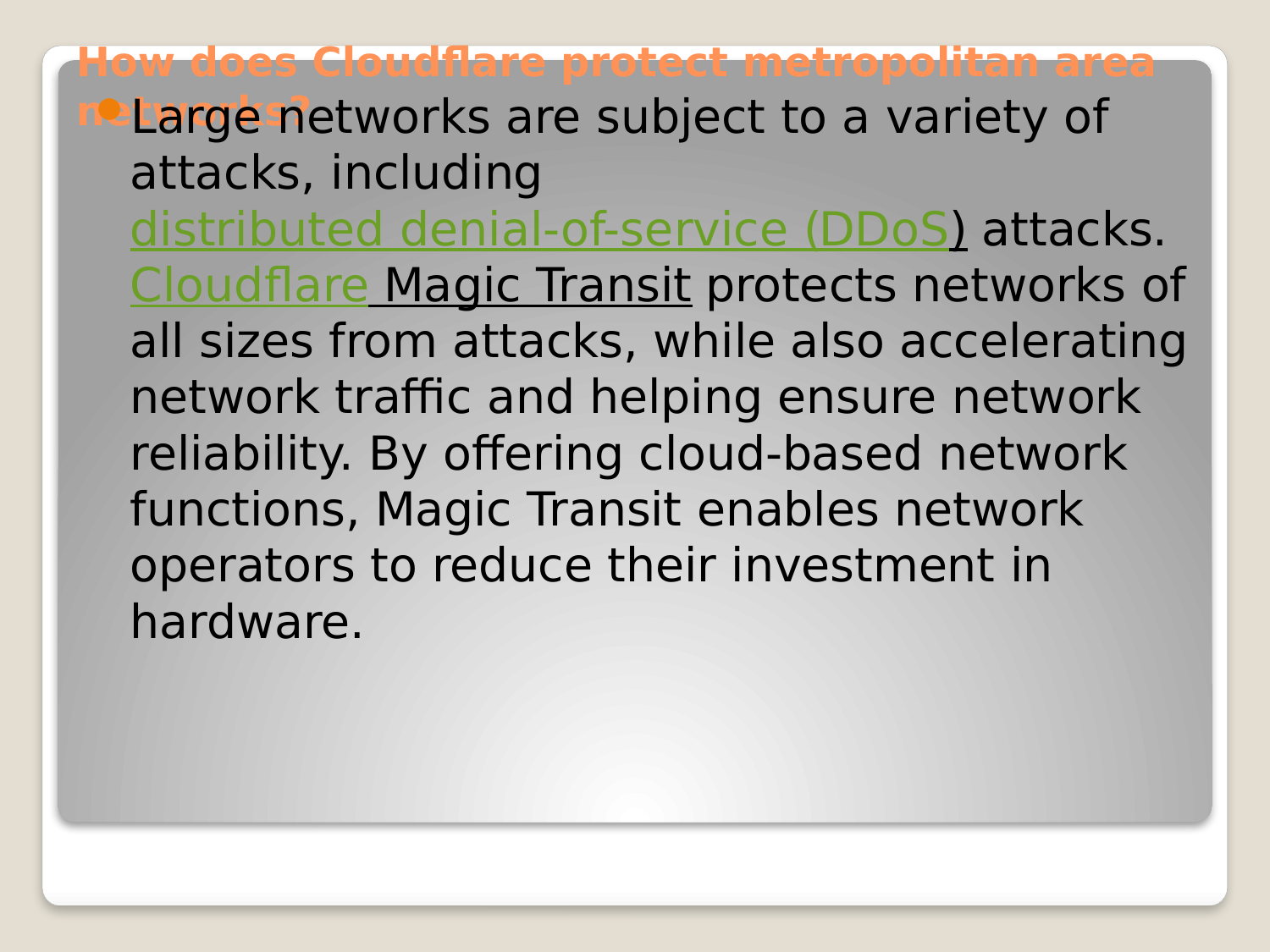

# How does Cloudflare protect metropolitan area networks?
Large networks are subject to a variety of attacks, including distributed denial-of-service (DDoS) attacks. Cloudflare Magic Transit protects networks of all sizes from attacks, while also accelerating network traffic and helping ensure network reliability. By offering cloud-based network functions, Magic Transit enables network operators to reduce their investment in hardware.